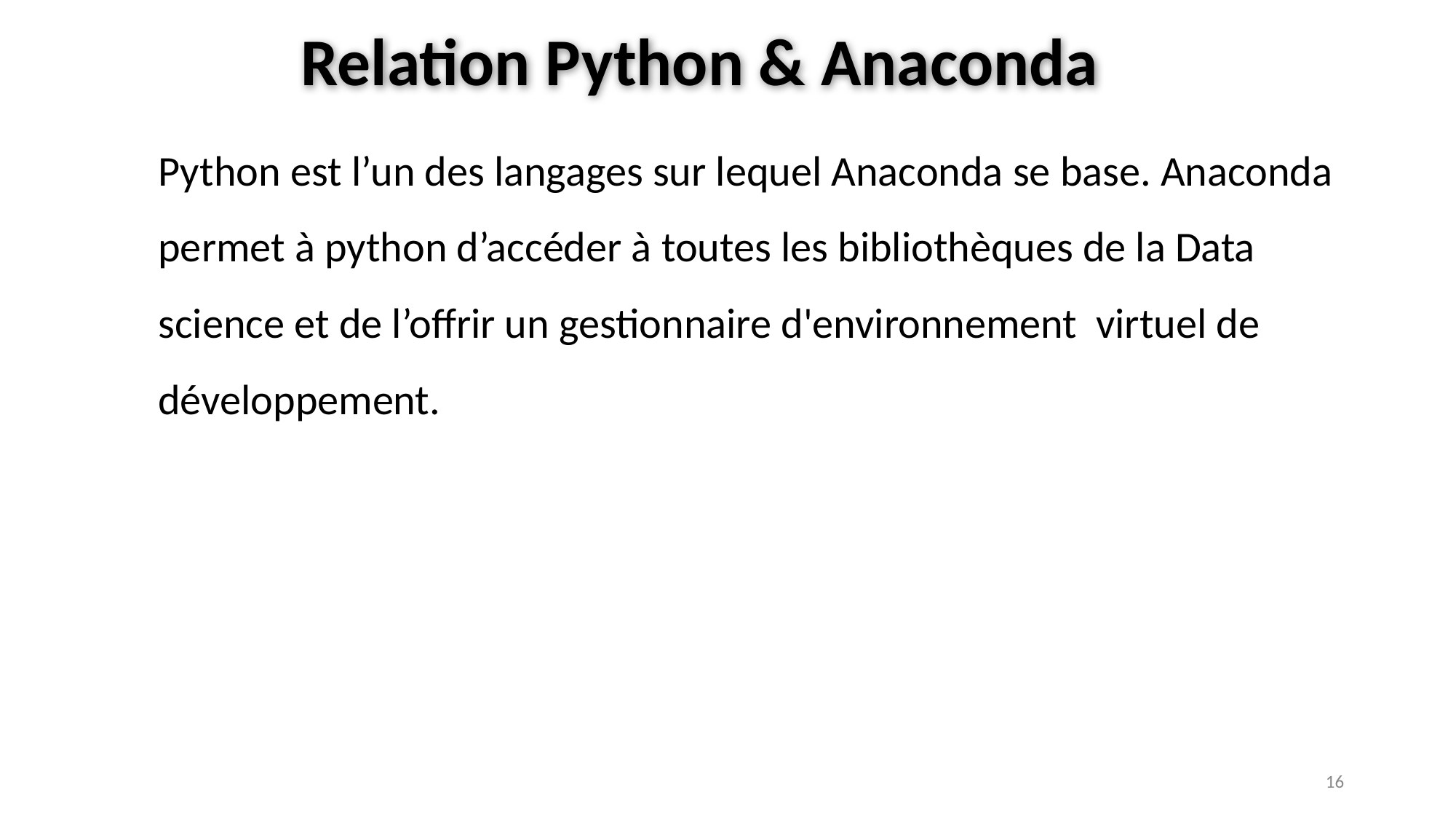

# Relation Python & Anaconda
Python est l’un des langages sur lequel Anaconda se base. Anaconda permet à python d’accéder à toutes les bibliothèques de la Data science et de l’offrir un gestionnaire d'environnement  virtuel de développement.
16